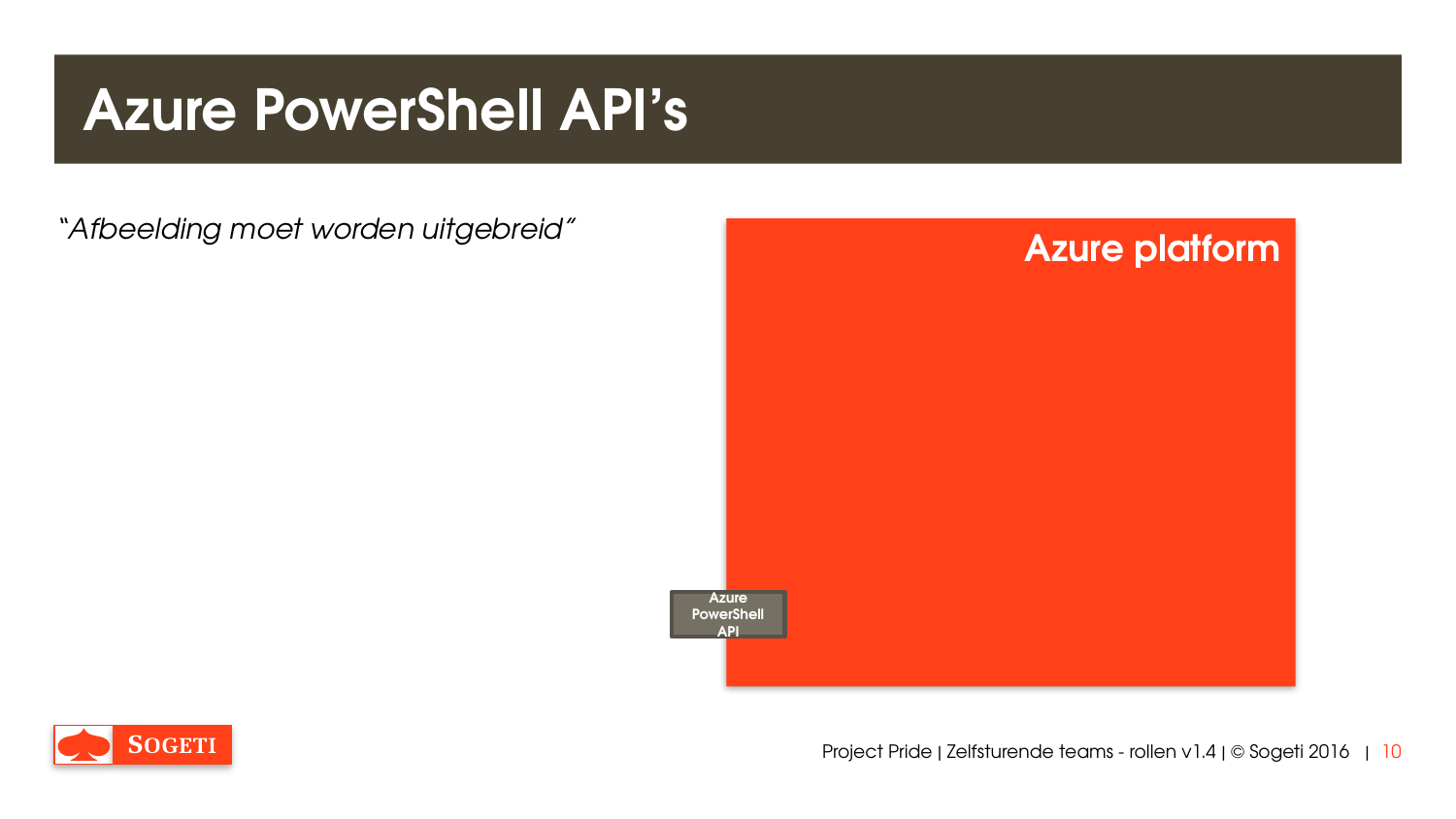

# Azure PowerShell API’s
“Afbeelding moet worden uitgebreid”
Azure platform
Azure PowerShell API
Project Pride | Zelfsturende teams - rollen v1.4 | © Sogeti 2016
10